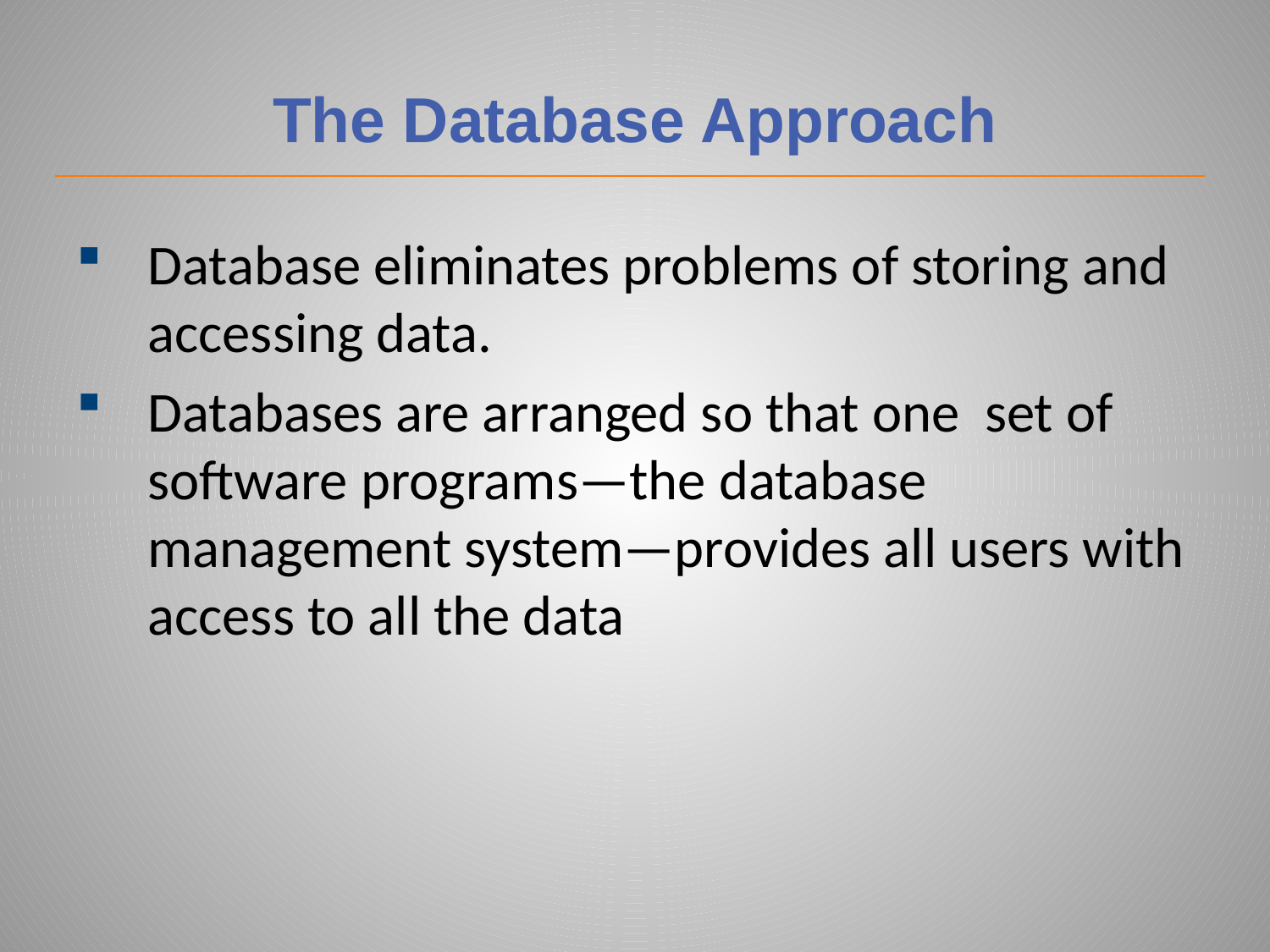

# The Database Approach
Database eliminates problems of storing and accessing data.
Databases are arranged so that one  set of software programs—the database management system—provides all users with access to all the data